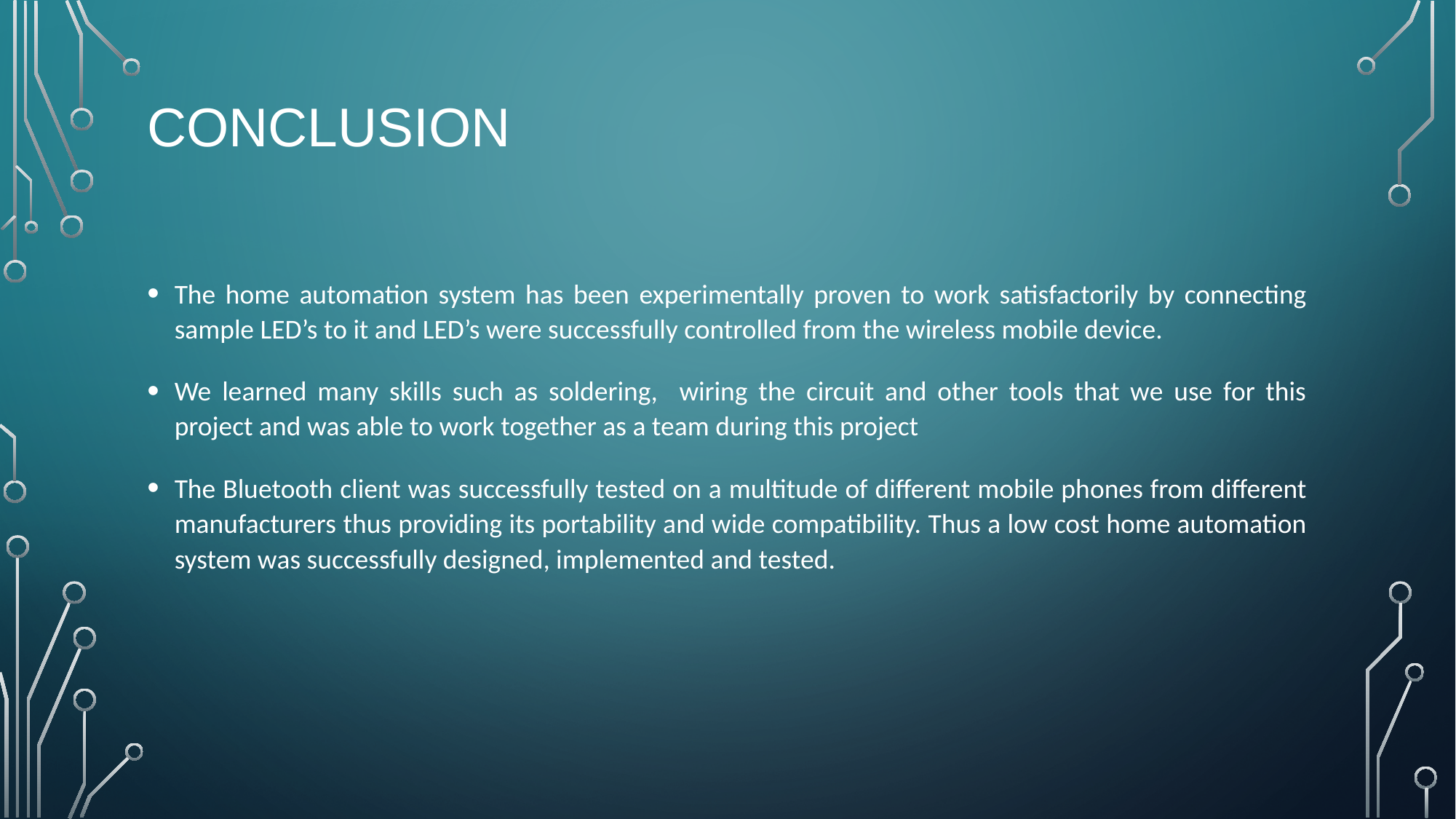

# Conclusion
The home automation system has been experimentally proven to work satisfactorily by connecting sample LED’s to it and LED’s were successfully controlled from the wireless mobile device.
We learned many skills such as soldering,  wiring the circuit and other tools that we use for this project and was able to work together as a team during this project
The Bluetooth client was successfully tested on a multitude of different mobile phones from different manufacturers thus providing its portability and wide compatibility. Thus a low cost home automation system was successfully designed, implemented and tested.